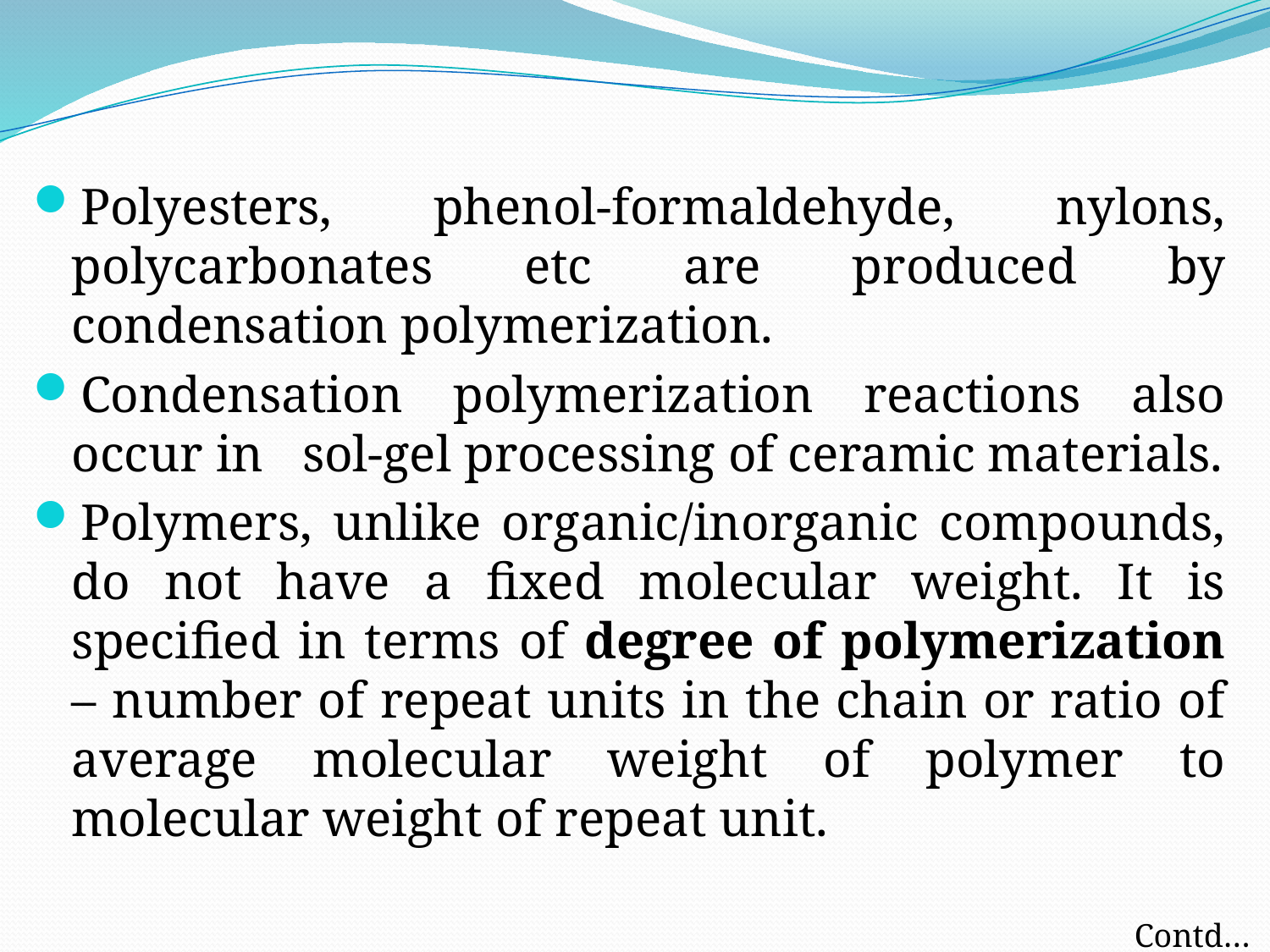

Polyesters, phenol-formaldehyde, nylons, polycarbonates etc are produced by condensation polymerization.
Condensation polymerization reactions also occur in   sol-gel processing of ceramic materials.
Polymers, unlike organic/inorganic compounds, do not have a fixed molecular weight. It is specified in terms of degree of polymerization – number of repeat units in the chain or ratio of average molecular weight of polymer to molecular weight of repeat unit.
Contd…